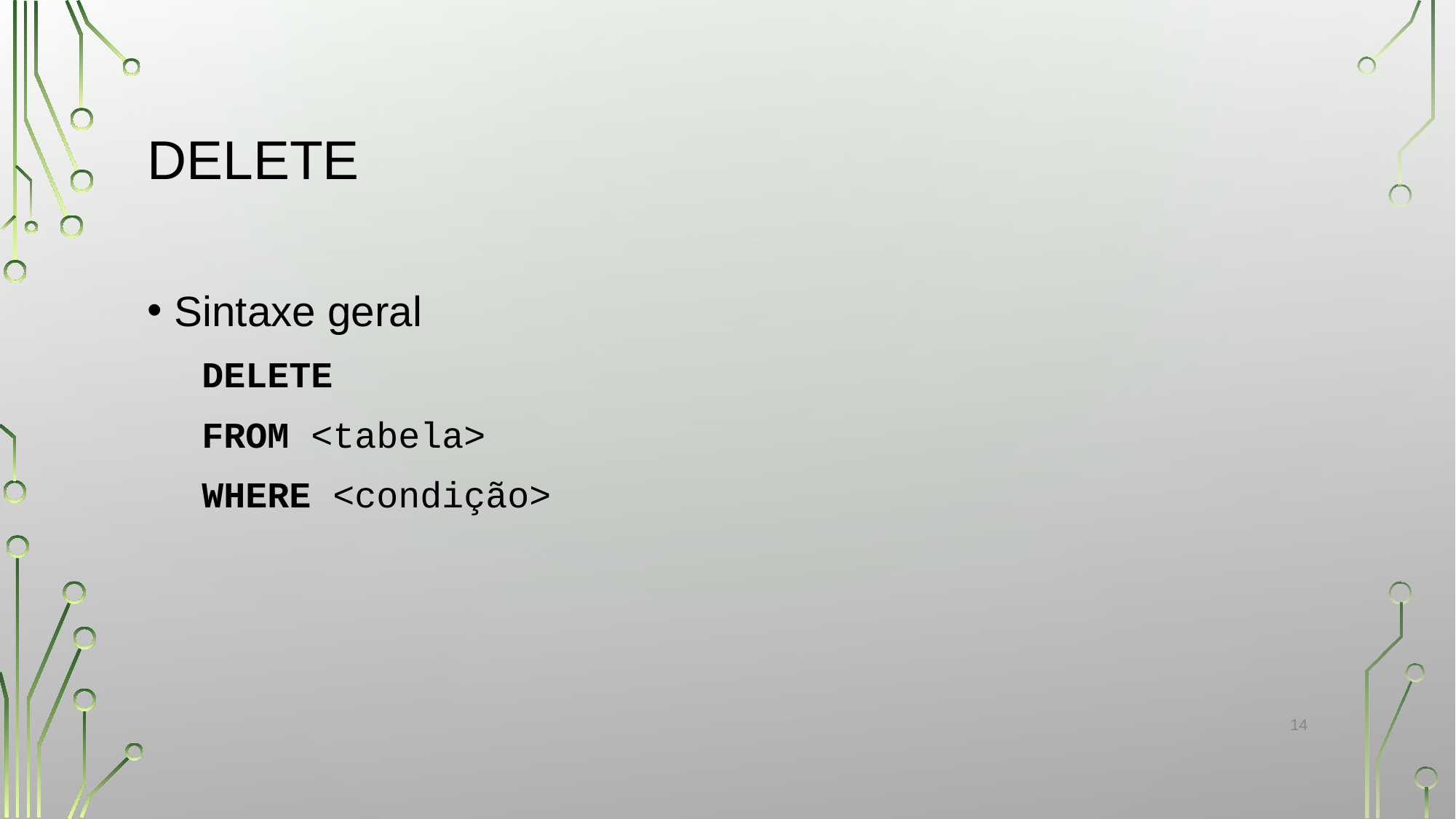

# DELETE
Sintaxe geral
DELETE
FROM <tabela>
WHERE <condição>
14